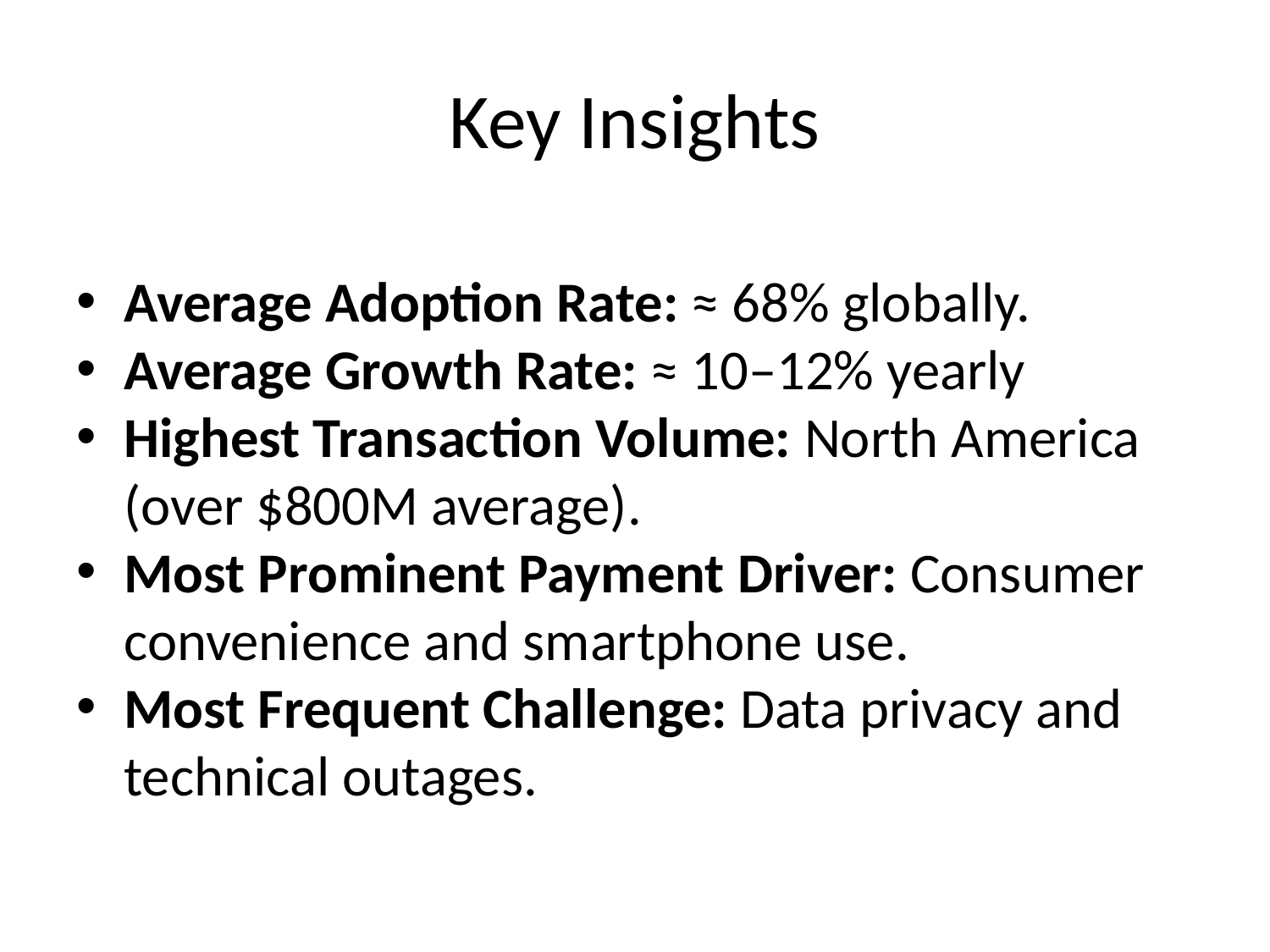

# Key Insights
Average Adoption Rate: ≈ 68% globally.
Average Growth Rate: ≈ 10–12% yearly
Highest Transaction Volume: North America (over $800M average).
Most Prominent Payment Driver: Consumer convenience and smartphone use.
Most Frequent Challenge: Data privacy and technical outages.